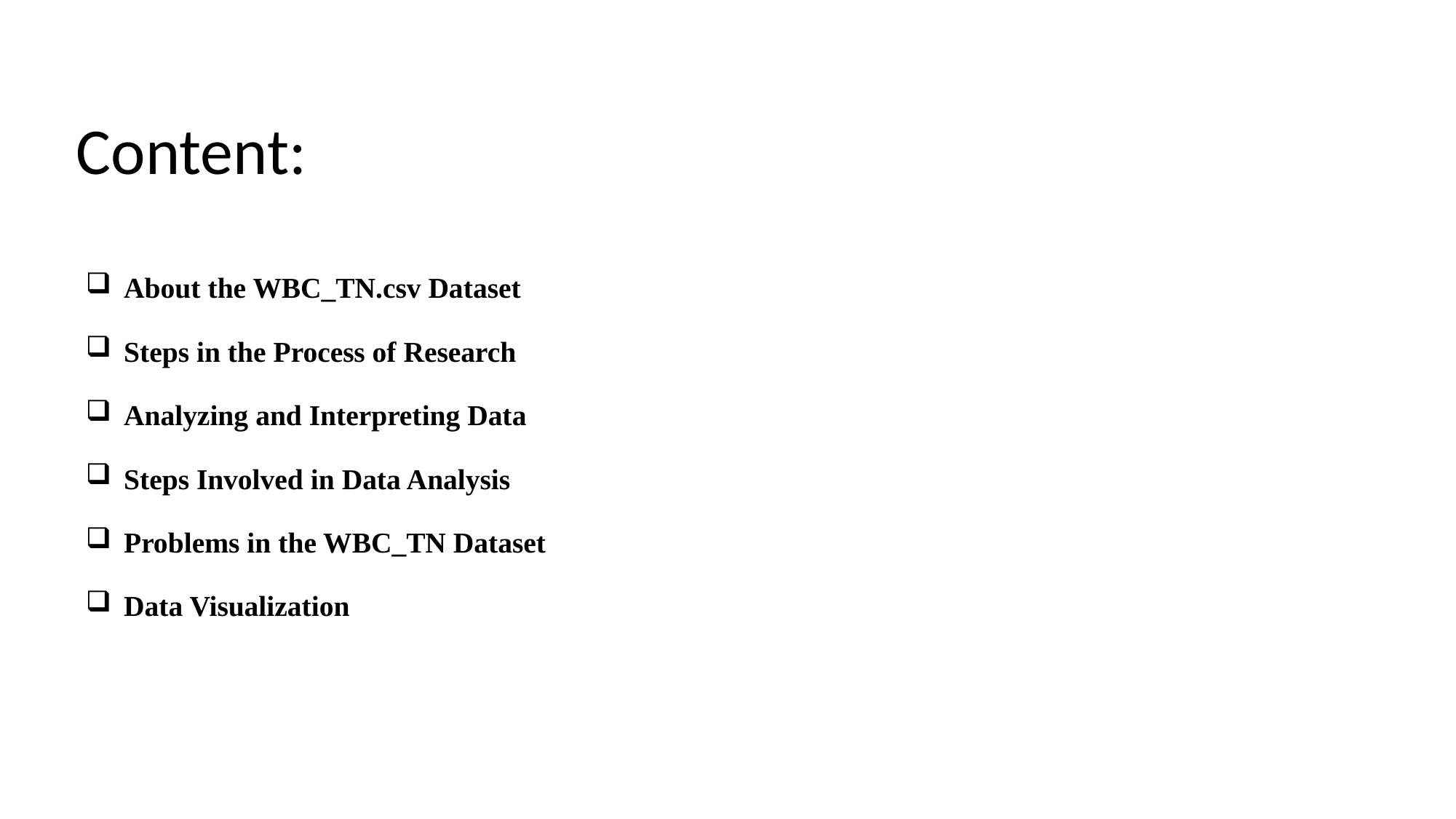

# Content:
About the WBC_TN.csv Dataset
Steps in the Process of Research
Analyzing and Interpreting Data
Steps Involved in Data Analysis
Problems in the WBC_TN Dataset
Data Visualization